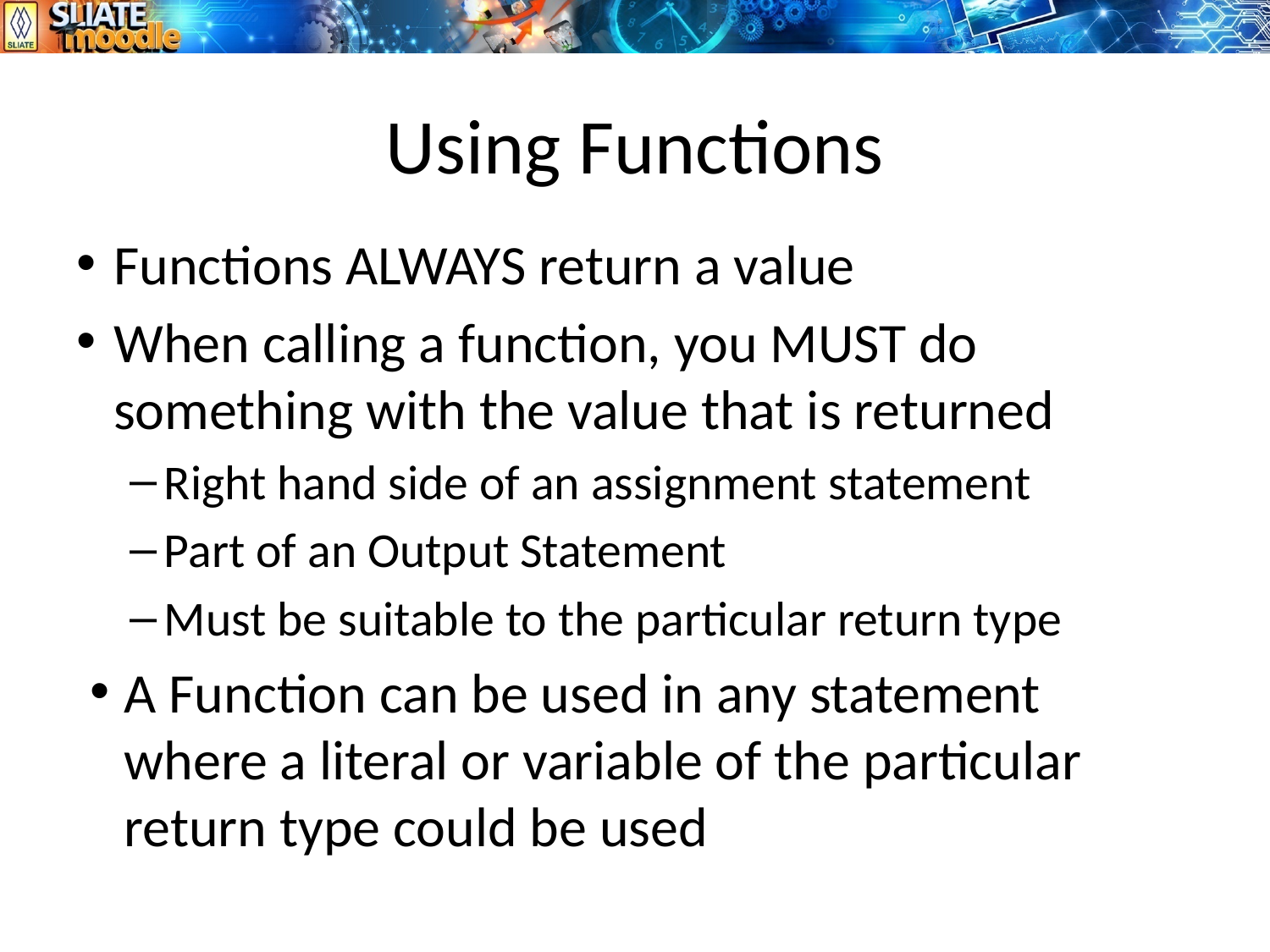

# Using Functions
Functions ALWAYS return a value
When calling a function, you MUST do something with the value that is returned
Right hand side of an assignment statement
Part of an Output Statement
Must be suitable to the particular return type
A Function can be used in any statement where a literal or variable of the particular return type could be used